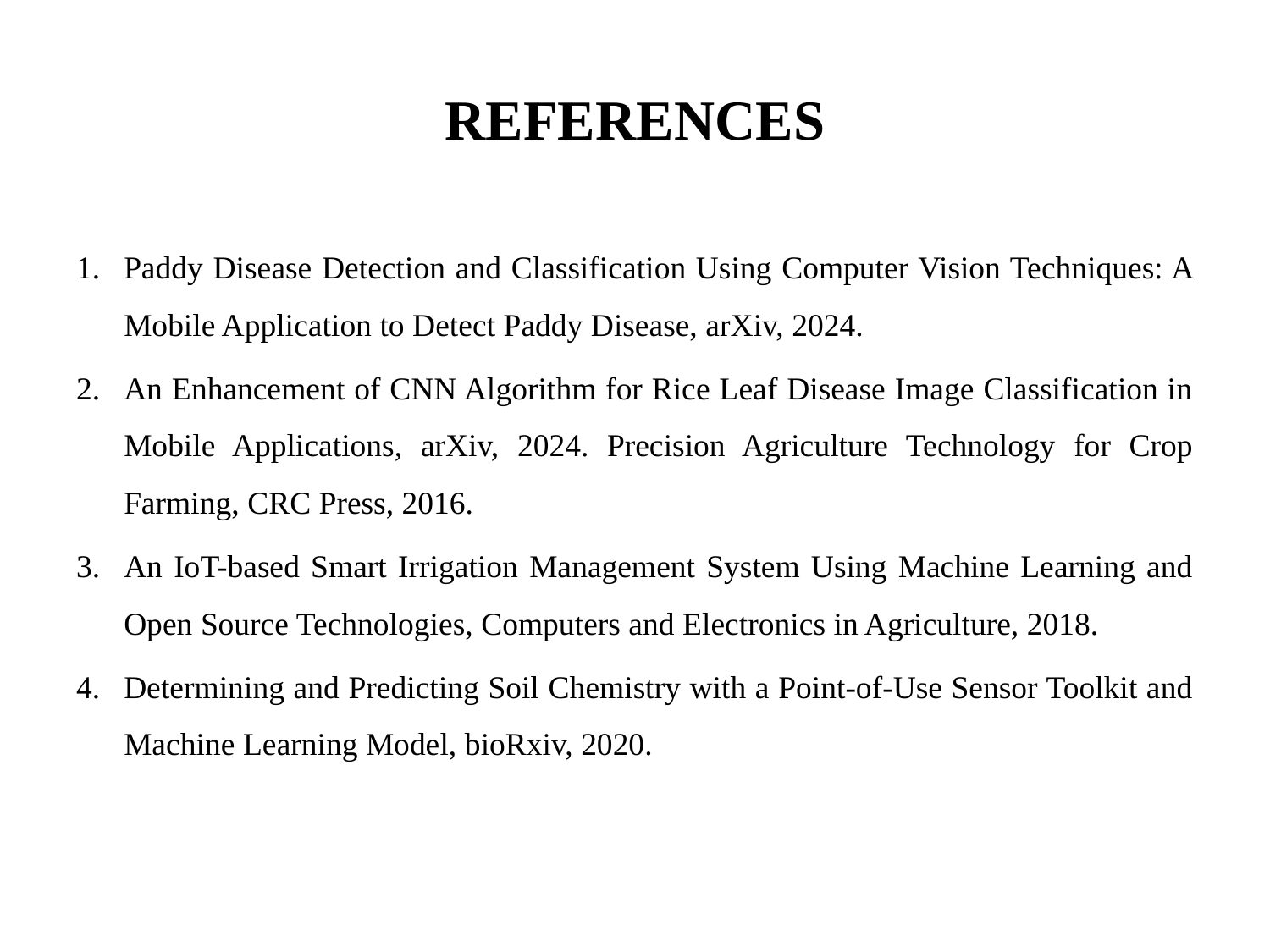

# REFERENCES
Paddy Disease Detection and Classification Using Computer Vision Techniques: A Mobile Application to Detect Paddy Disease, arXiv, 2024.
An Enhancement of CNN Algorithm for Rice Leaf Disease Image Classification in Mobile Applications, arXiv, 2024. Precision Agriculture Technology for Crop Farming, CRC Press, 2016.
An IoT-based Smart Irrigation Management System Using Machine Learning and Open Source Technologies, Computers and Electronics in Agriculture, 2018.
Determining and Predicting Soil Chemistry with a Point-of-Use Sensor Toolkit and Machine Learning Model, bioRxiv, 2020.